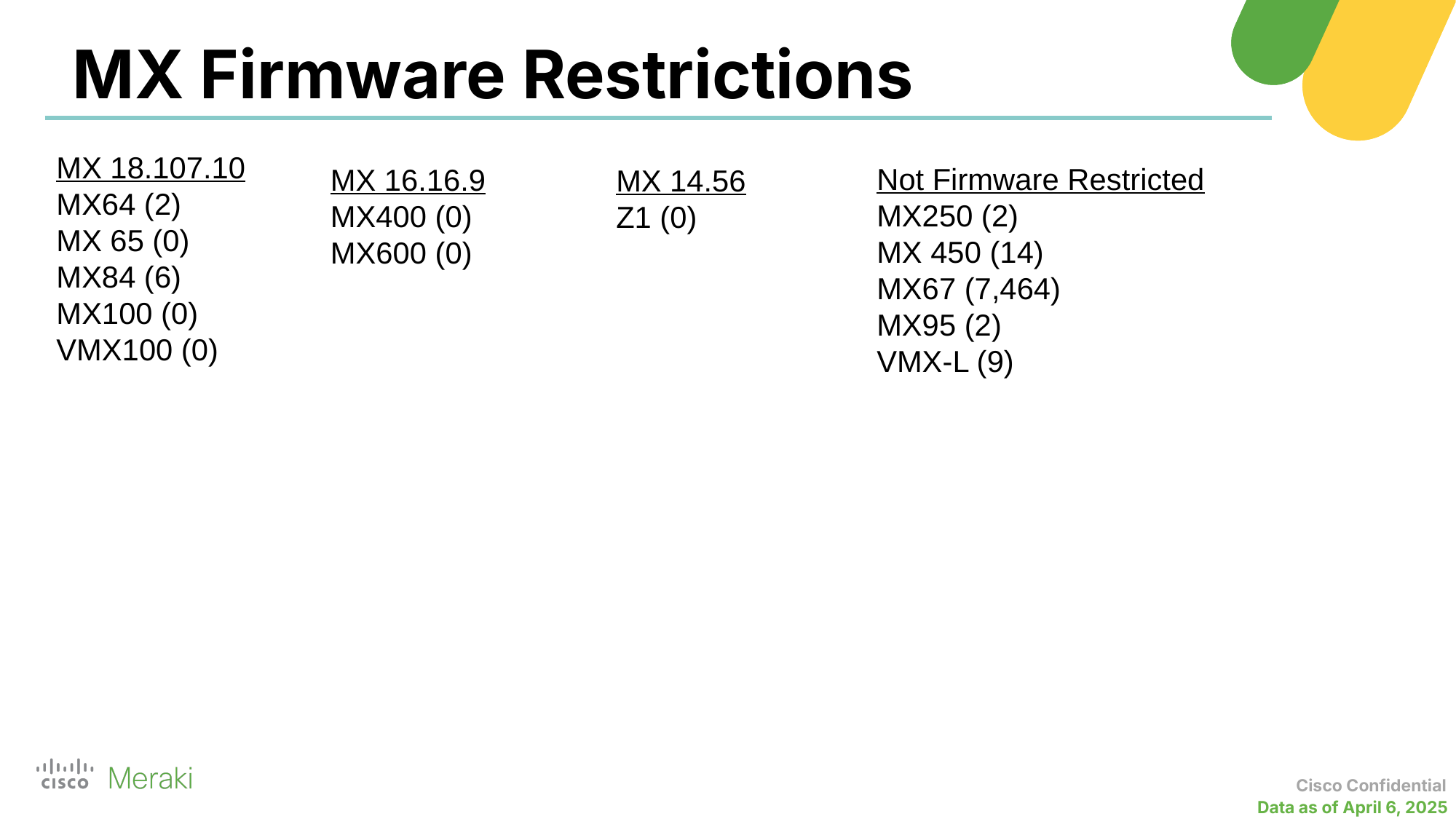

MX Firmware Restrictions
MX 18.107.10
MX64 (2)
MX 65 (0)
MX84 (6)
MX100 (0)
VMX100 (0)

Not Firmware Restricted
MX250 (2)
MX 450 (14)
MX67 (7,464)
MX95 (2)
VMX-L (9)

MX 16.16.9
MX400 (0)
MX600 (0)

MX 14.56
Z1 (0)

Cisco Confidential
Data as of April 6, 2025